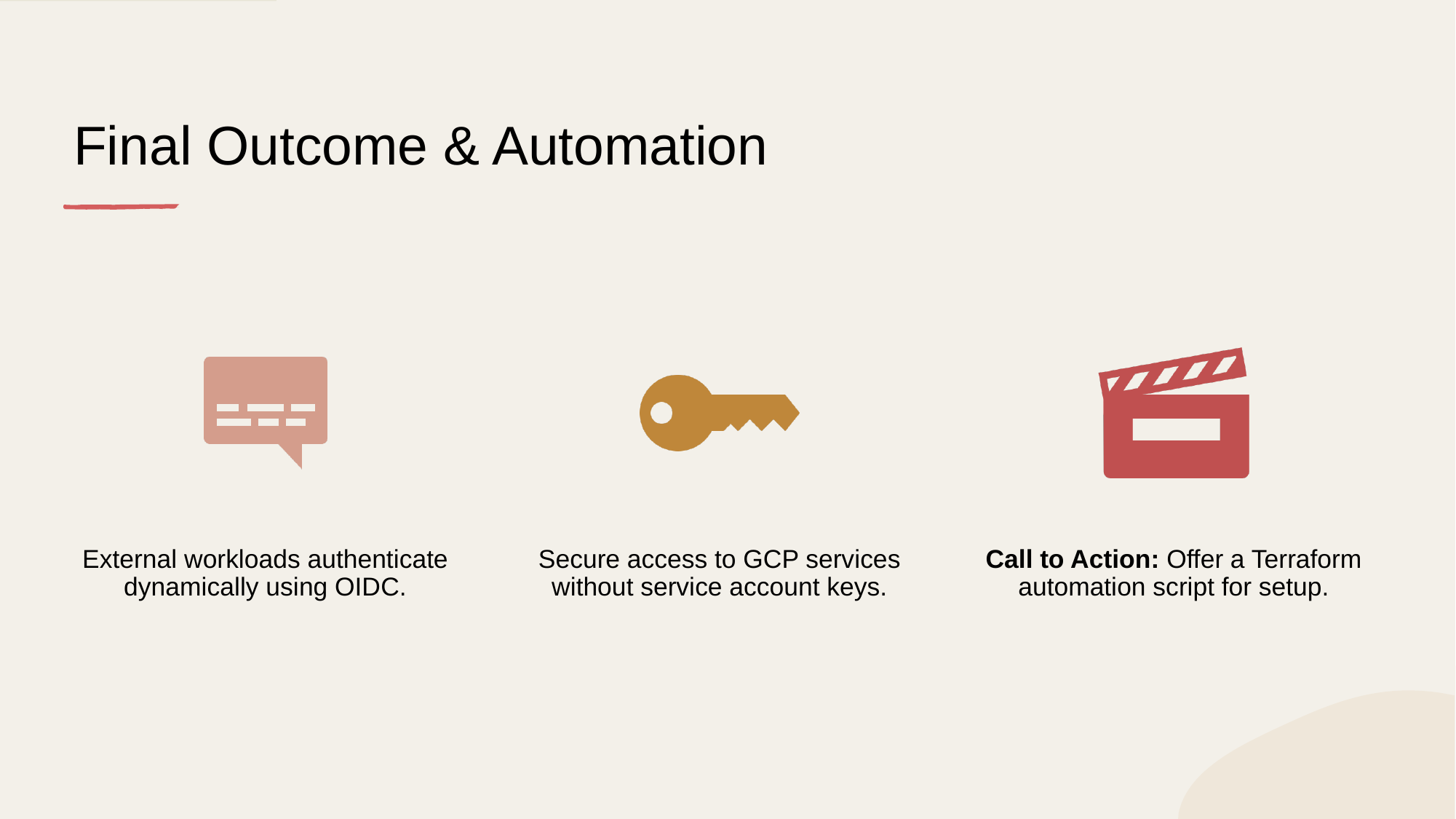

# Final Outcome & Automation

External workloads authenticate dynamically using OIDC.
Secure access to GCP services without service account keys.
Call to Action: Offer a Terraform automation script for setup.